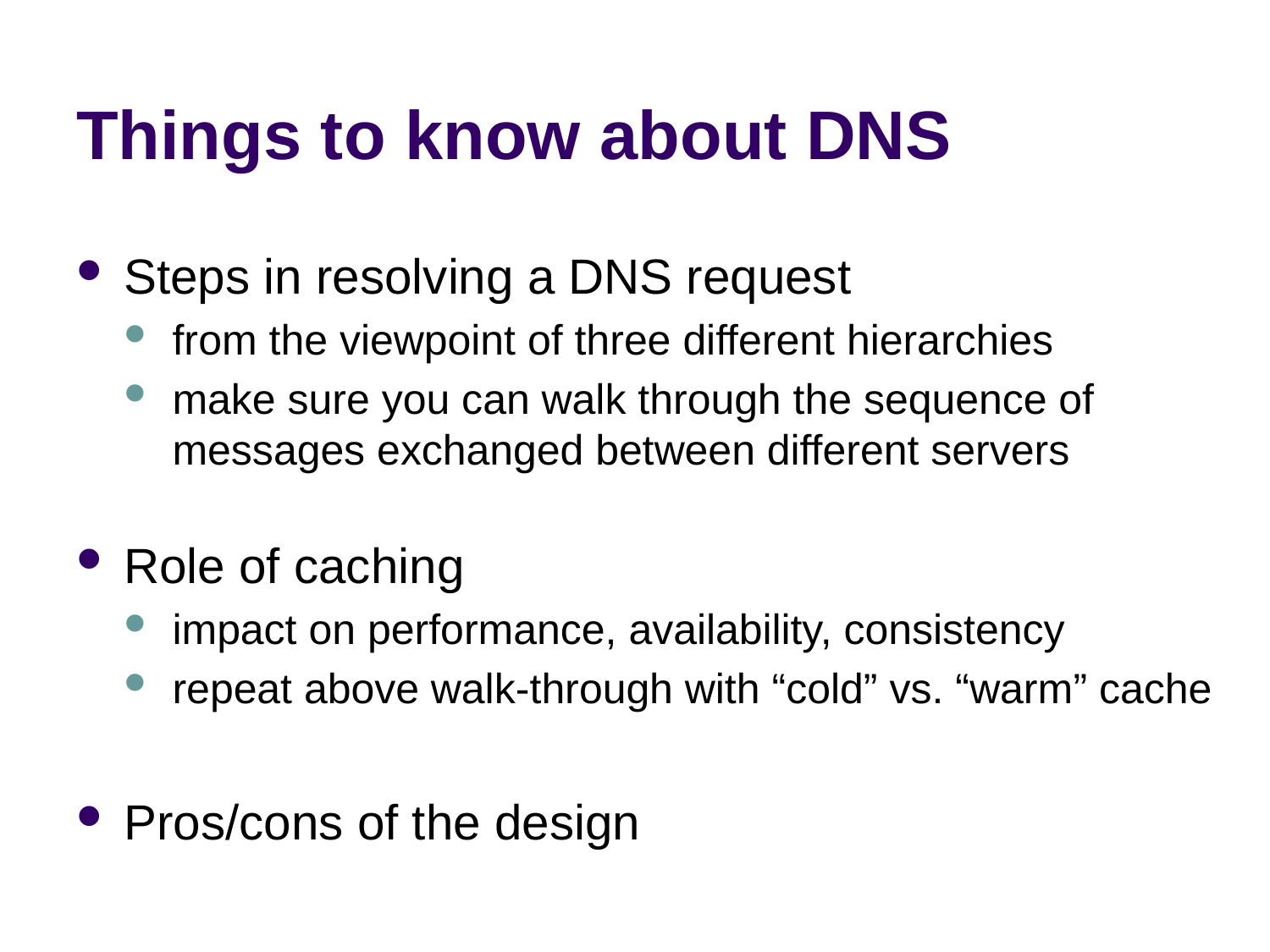

# Things to know about DNS
Steps in resolving a DNS request
from the viewpoint of three different hierarchies
make sure you can walk through the sequence of messages exchanged between different servers
Role of caching
impact on performance, availability, consistency
repeat above walk-through with “cold” vs. “warm” cache

Pros/cons of the design